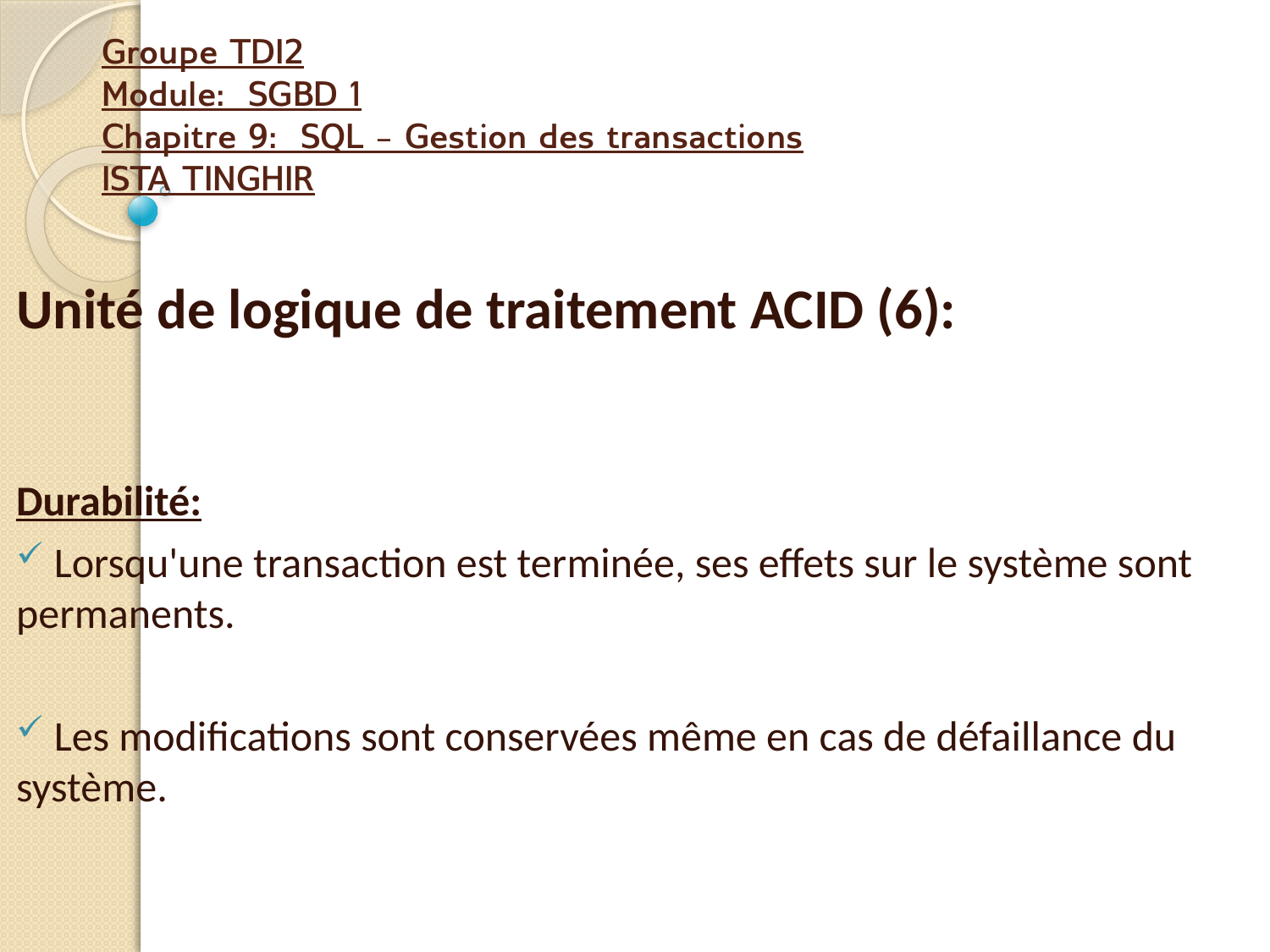

# Groupe TDI2 Module:  SGBD 1 Chapitre 9:  SQL – Gestion des transactions ISTA TINGHIR

Unité de logique de traitement ACID (6):

Durabilité:
 Lorsqu'une transaction est terminée, ses effets sur le système sont permanents.

 Les modifications sont conservées même en cas de défaillance du système.